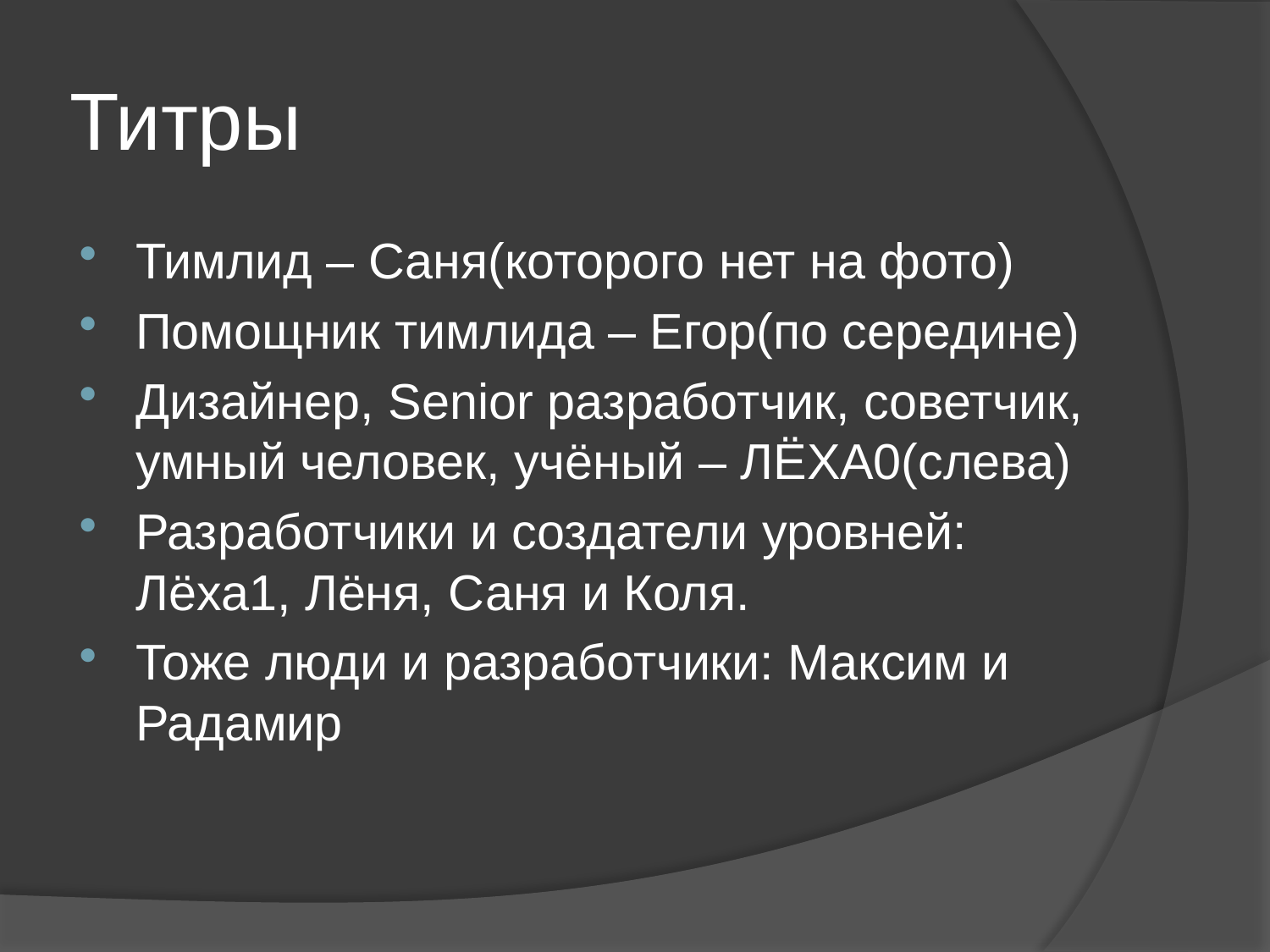

# Титры
Тимлид – Саня(которого нет на фото)
Помощник тимлида – Егор(по середине)
Дизайнер, Senior разработчик, советчик, умный человек, учёный – ЛЁХА0(слева)
Разработчики и создатели уровней: Лёха1, Лёня, Саня и Коля.
Тоже люди и разработчики: Максим и Радамир